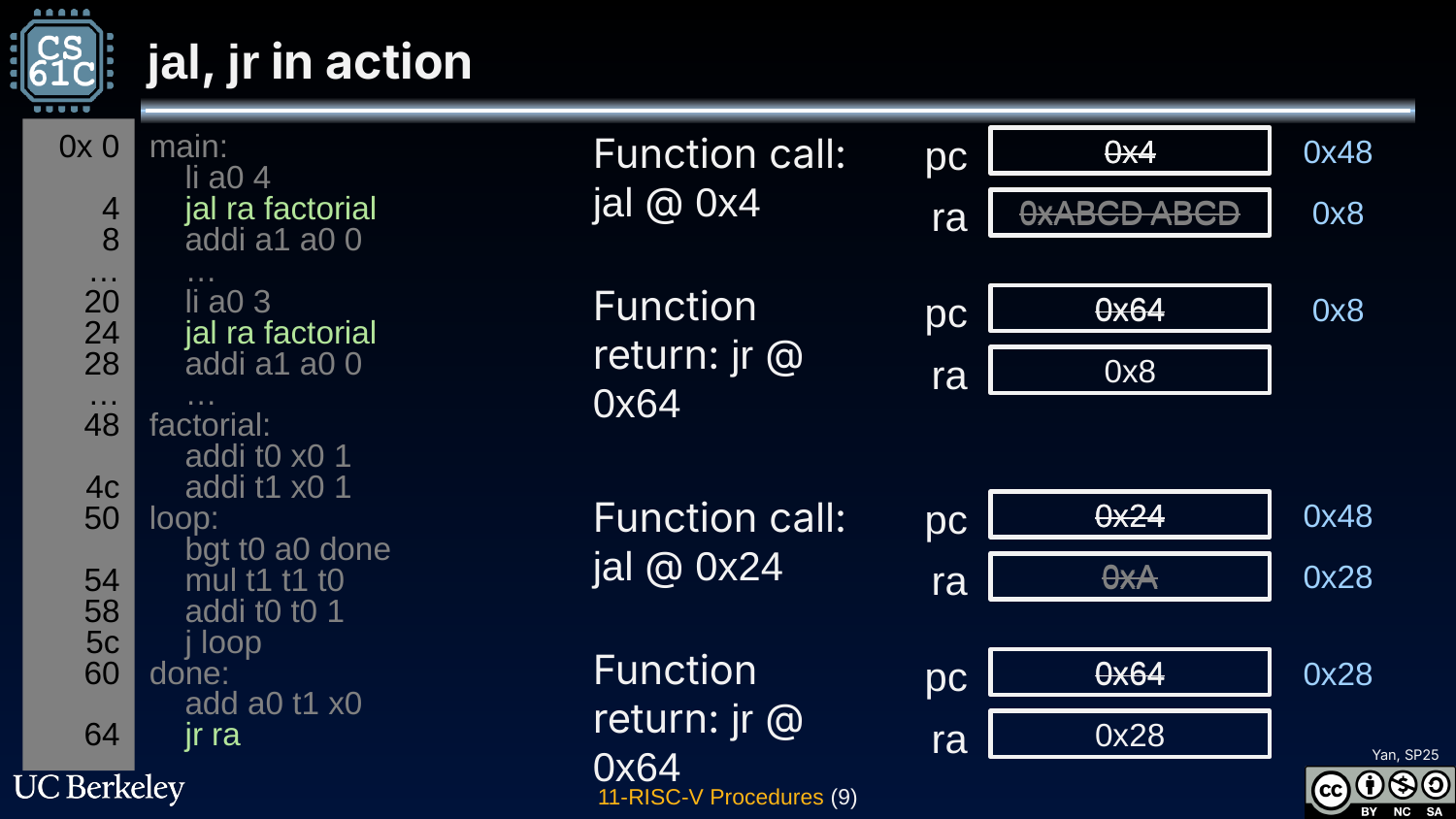

# jal, jr in action
Function call:
jal @ 0x4
0x4
0x48
0xABCD ABCD
0x8
0x 0

4
8
…
20
24
28
…
48

4c
50

54
58
5c
60

64
main:
    li a0 4
    jal ra factorial
    addi a1 a0 0
    …
    li a0 3
    jal ra factorial
    addi a1 a0 0
    …
factorial:
    addi t0 x0 1
    addi t1 x0 1
loop:
    bgt t0 a0 done
    mul t1 t1 t0
    addi t0 t0 1
    j loop
done:
    add a0 t1 x0
    jr ra
0x4
pc
0xABCD ABCD
ra
Function return: jr @ 0x64
0x64
0x8
0x64
pc
0x8
ra
Function call:
jal @ 0x24
0x24
0x48
0xA
0x28
0x24
pc
0xA
ra
Function return: jr @ 0x64
0x64
0x28
0x64
pc
0x28
ra